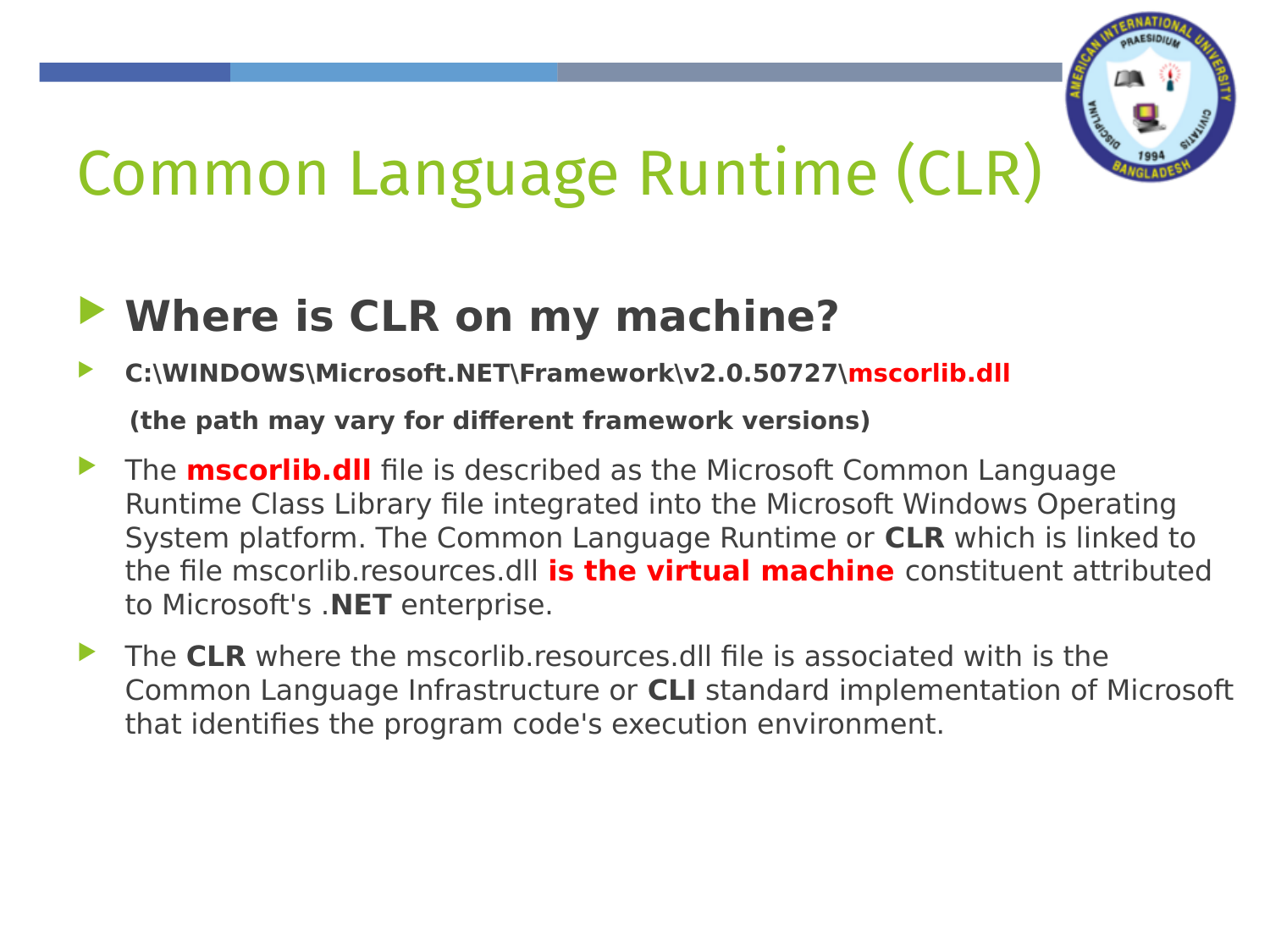

Common Language Runtime (CLR)
Where is CLR on my machine?
C:\WINDOWS\Microsoft.NET\Framework\v2.0.50727\mscorlib.dll
      (the path may vary for different framework versions)
The mscorlib.dll file is described as the Microsoft Common Language Runtime Class Library file integrated into the Microsoft Windows Operating System platform. The Common Language Runtime or CLR which is linked to the file mscorlib.resources.dll is the virtual machine constituent attributed to Microsoft's .NET enterprise.
The CLR where the mscorlib.resources.dll file is associated with is the Common Language Infrastructure or CLI standard implementation of Microsoft that identifies the program code's execution environment.